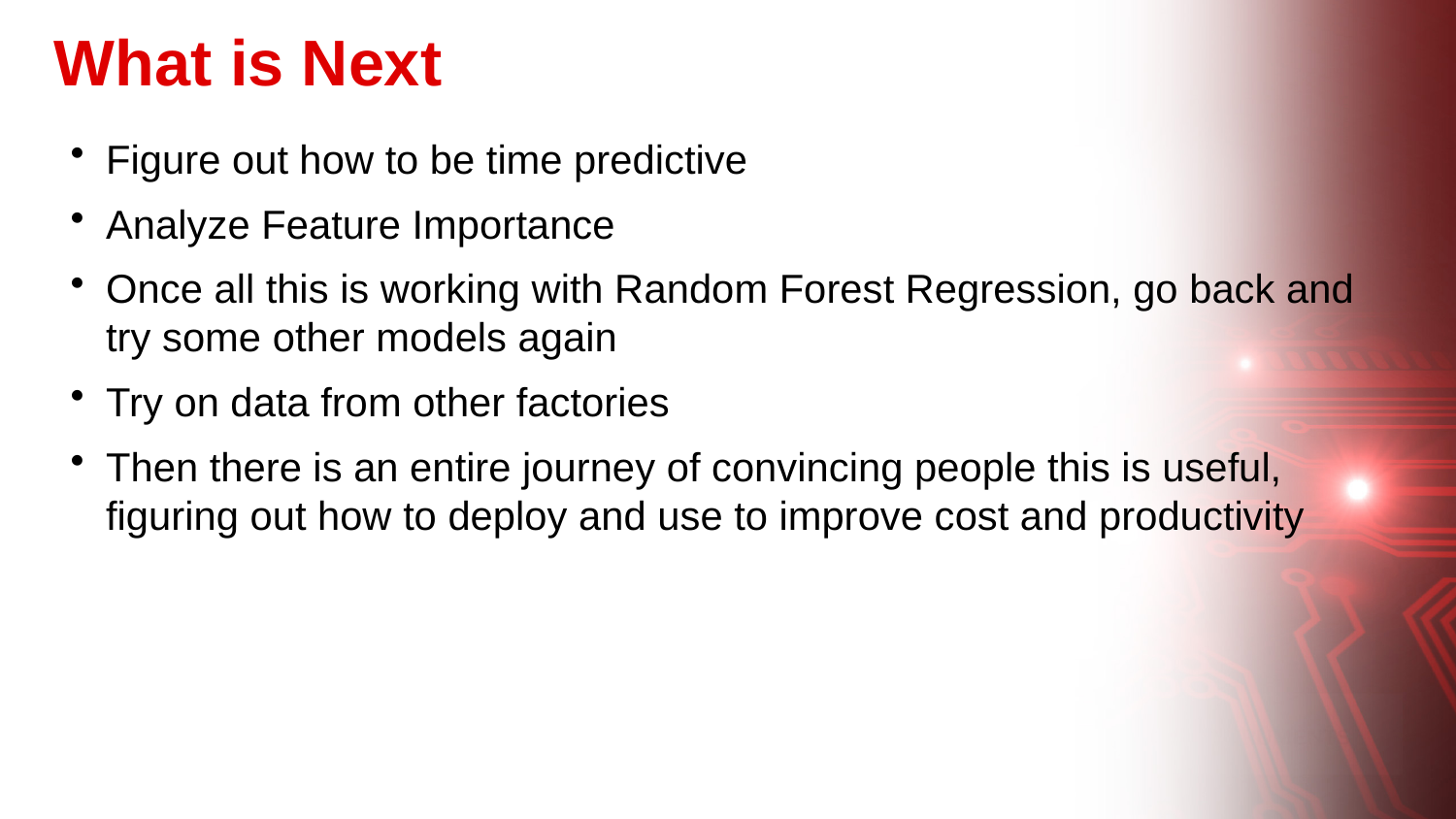

# What is Next
Figure out how to be time predictive
Analyze Feature Importance
Once all this is working with Random Forest Regression, go back and try some other models again
Try on data from other factories
Then there is an entire journey of convincing people this is useful, figuring out how to deploy and use to improve cost and productivity